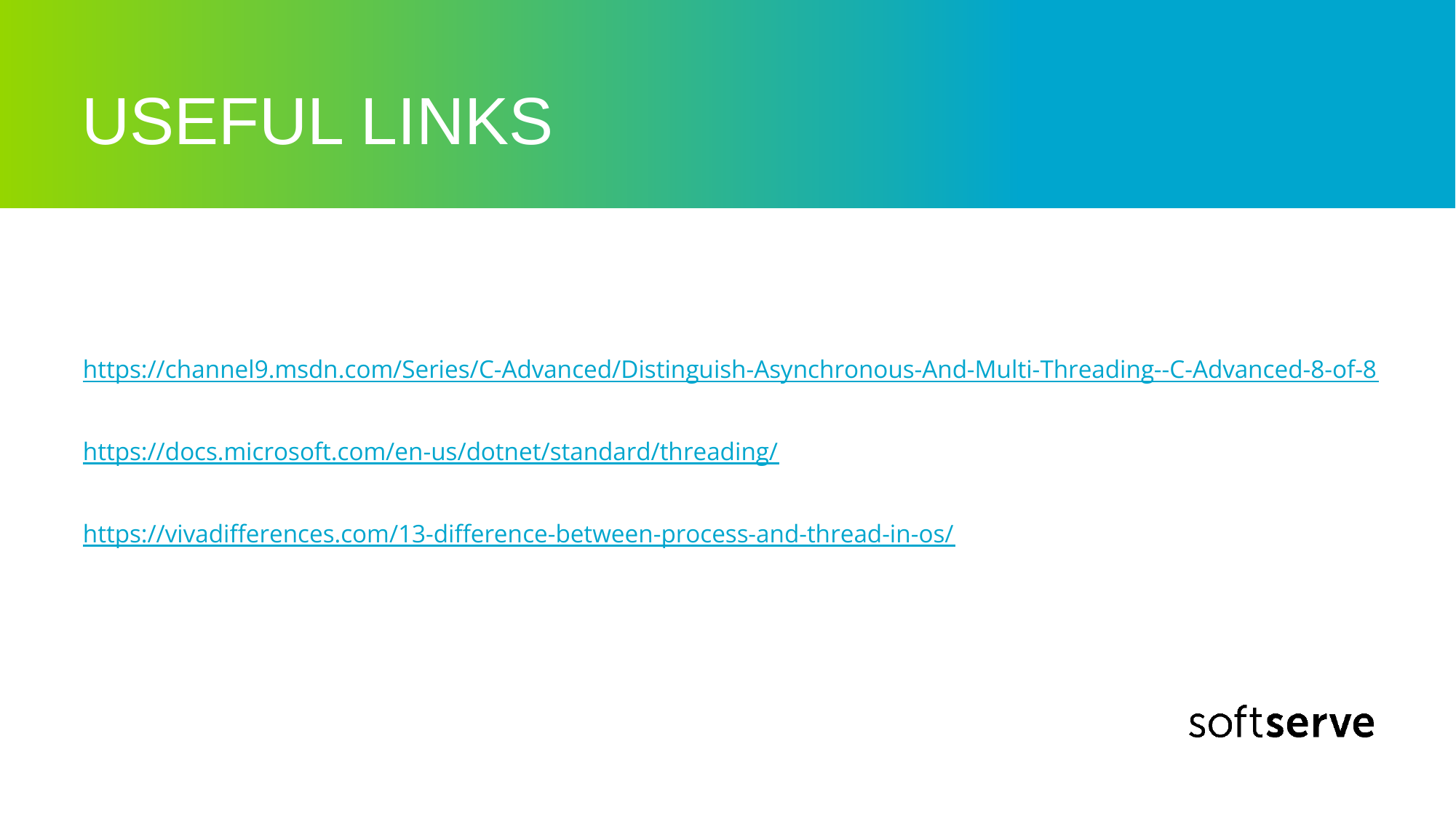

# USEFUL LINKS
| https://channel9.msdn.com/Series/C-Advanced/Distinguish-Asynchronous-And-Multi-Threading--C-Advanced-8-of-8 |
| --- |
| https://docs.microsoft.com/en-us/dotnet/standard/threading/ |
| https://vivadifferences.com/13-difference-between-process-and-thread-in-os/ |